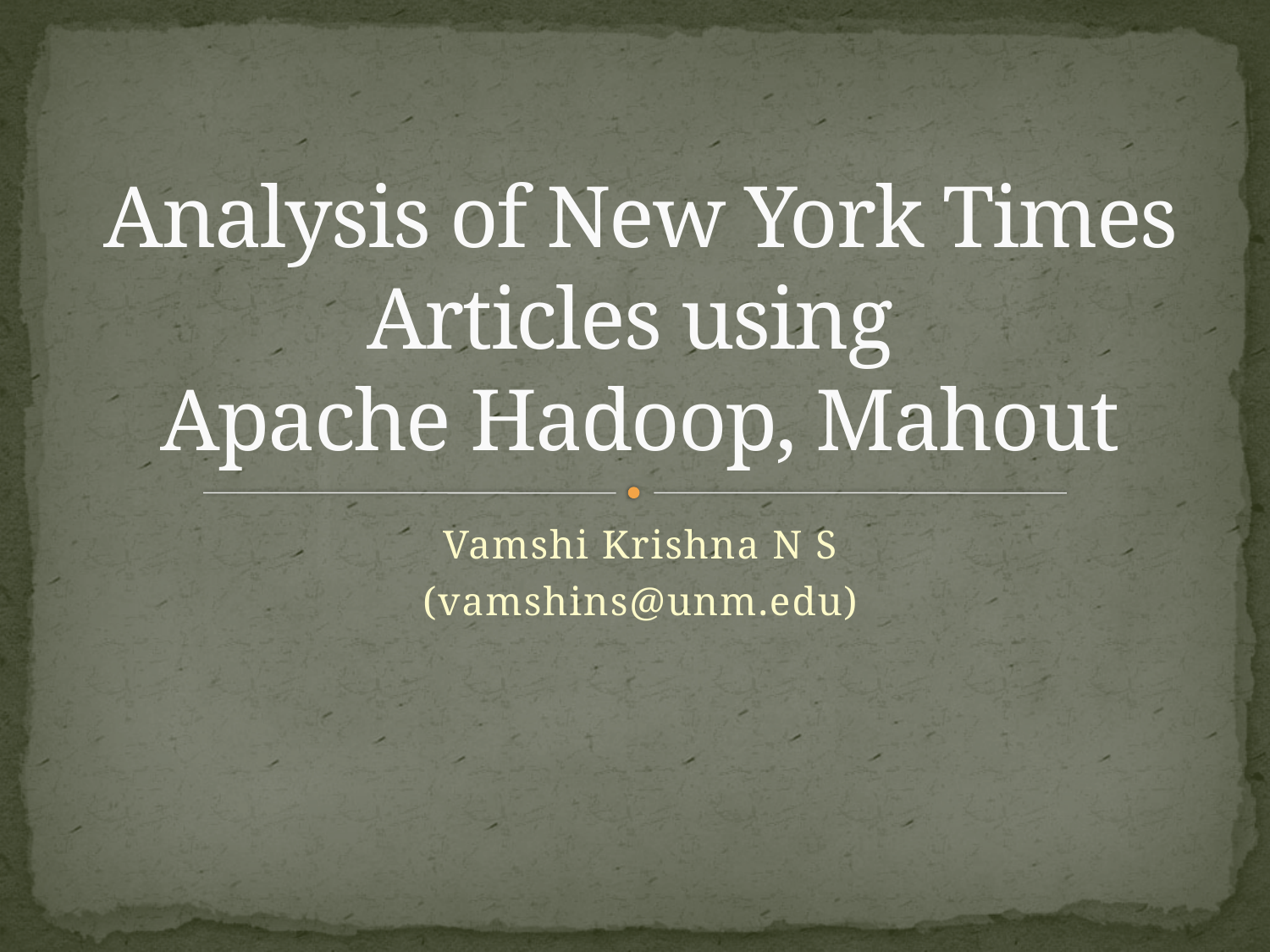

# Analysis of New York Times Articles using Apache Hadoop, Mahout
Vamshi Krishna N S
(vamshins@unm.edu)